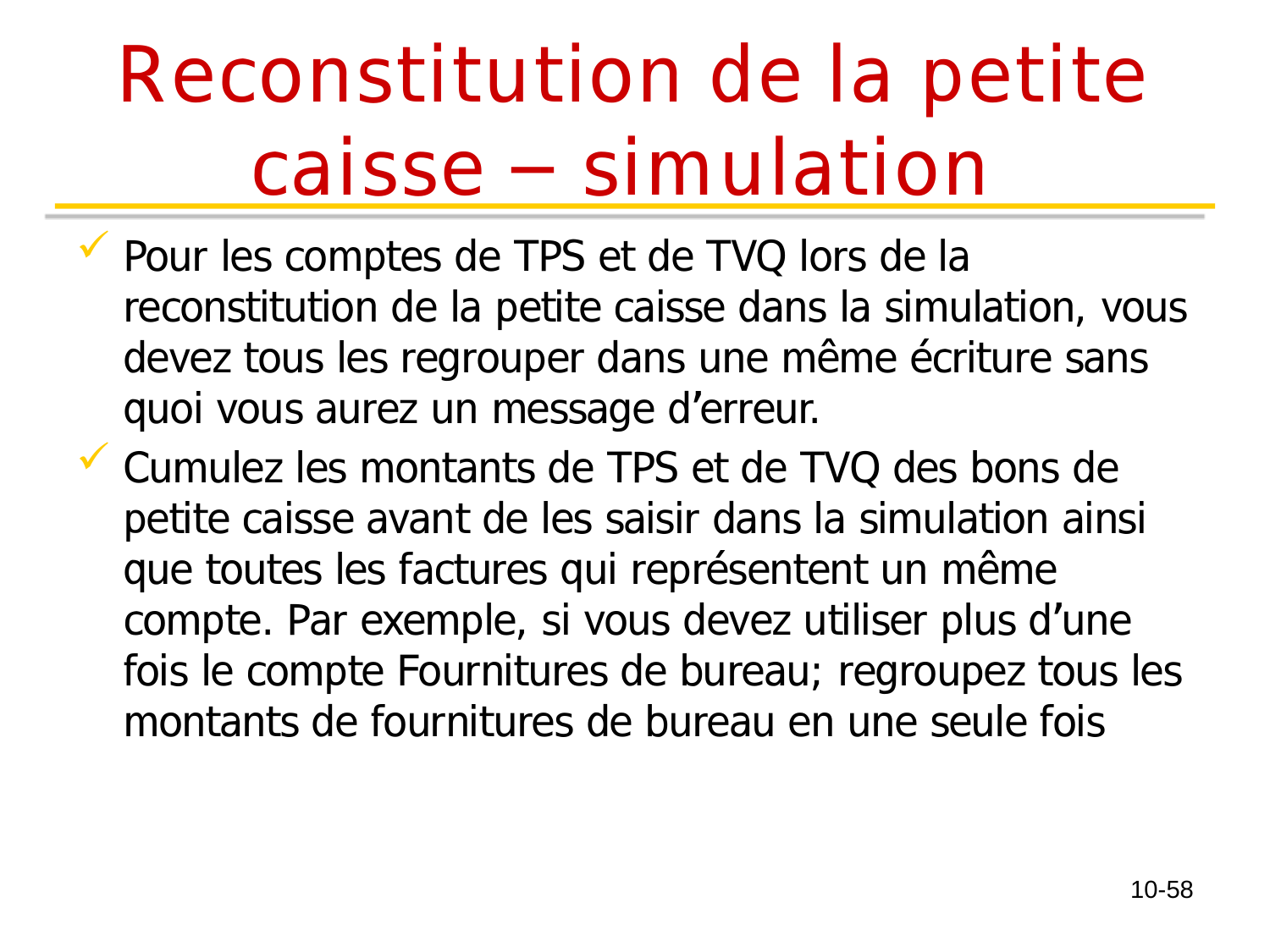

# Reconstitution de la petite caisse – simulation

Pour les comptes de TPS et de TVQ lors de la reconstitution de la petite caisse dans la simulation, vous devez tous les regrouper dans une même écriture sans quoi vous aurez un message d’erreur.
Cumulez les montants de TPS et de TVQ des bons de petite caisse avant de les saisir dans la simulation ainsi que toutes les factures qui représentent un même compte. Par exemple, si vous devez utiliser plus d’une fois le compte Fournitures de bureau; regroupez tous les montants de fournitures de bureau en une seule fois
10-58